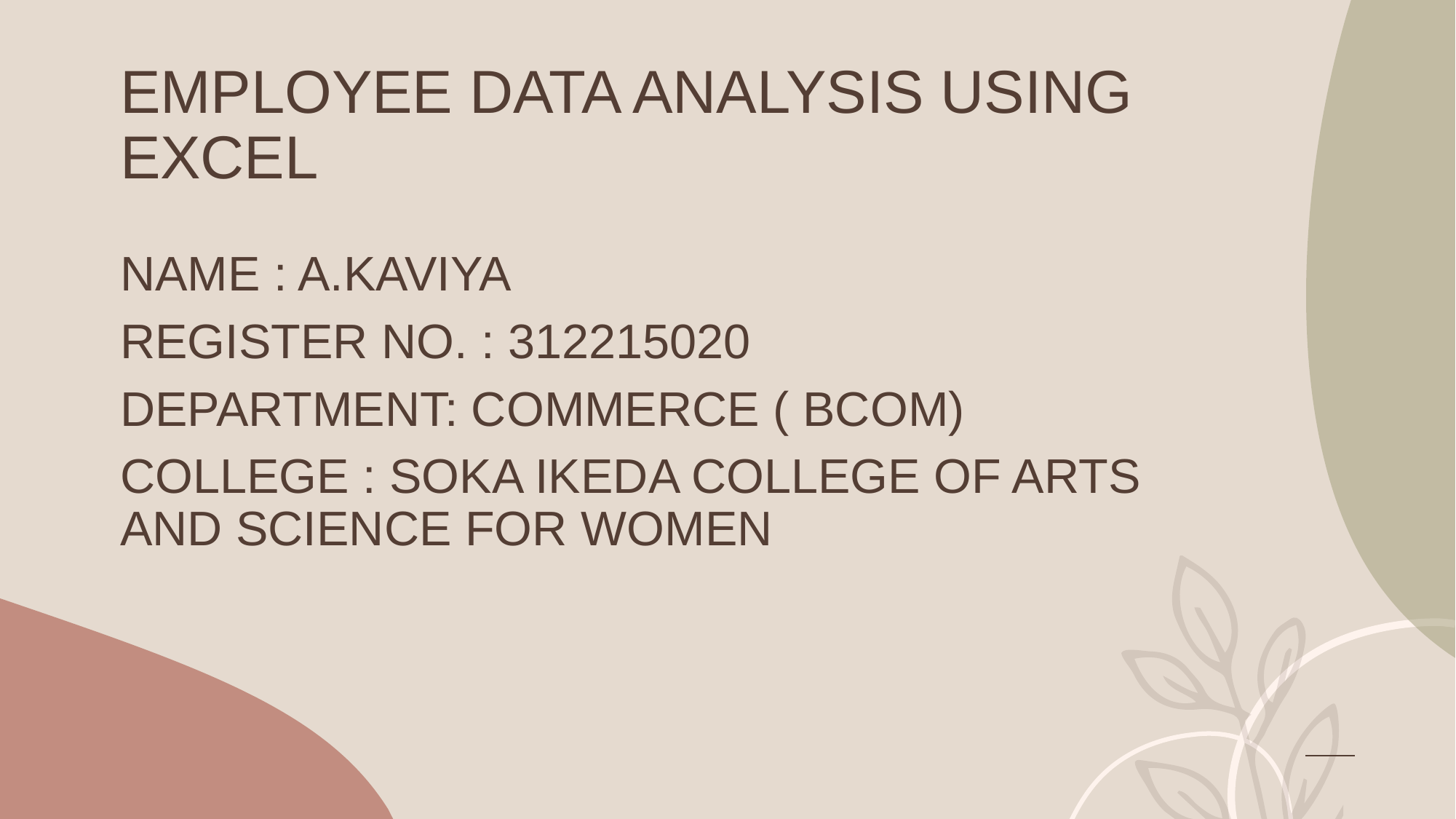

# EMPLOYEE DATA ANALYSIS USING  EXCEL
NAME : A.KAVIYA
REGISTER NO. : 312215020
DEPARTMENT: COMMERCE ( BCOM)
COLLEGE : SOKA IKEDA COLLEGE OF ARTS AND SCIENCE FOR WOMEN